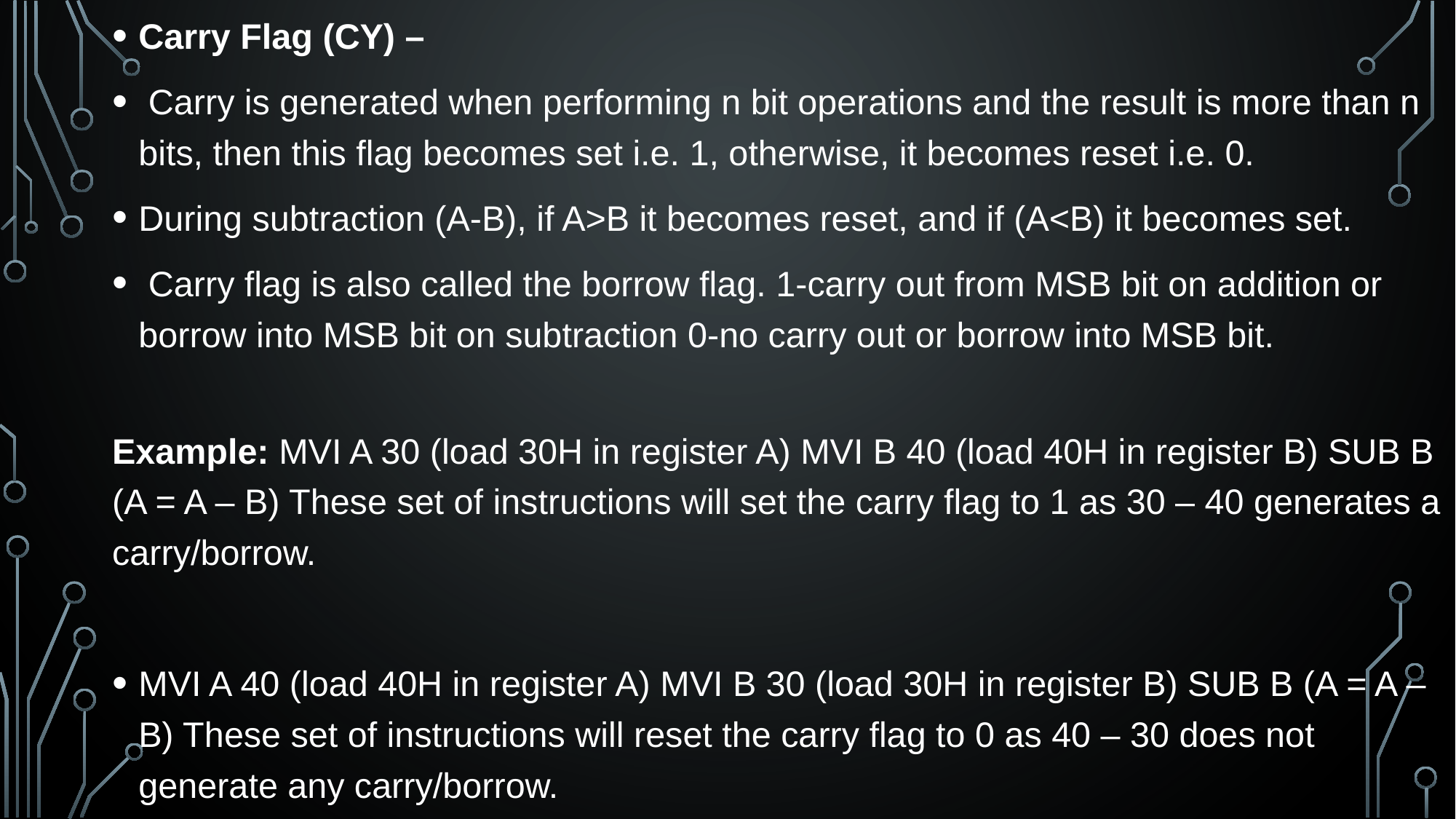

Carry Flag (CY) –
 Carry is generated when performing n bit operations and the result is more than n bits, then this flag becomes set i.e. 1, otherwise, it becomes reset i.e. 0.
During subtraction (A-B), if A>B it becomes reset, and if (A<B) it becomes set.
 Carry flag is also called the borrow flag. 1-carry out from MSB bit on addition or borrow into MSB bit on subtraction 0-no carry out or borrow into MSB bit.
Example: MVI A 30 (load 30H in register A) MVI B 40 (load 40H in register B) SUB B (A = A – B) These set of instructions will set the carry flag to 1 as 30 – 40 generates a carry/borrow.

MVI A 40 (load 40H in register A) MVI B 30 (load 30H in register B) SUB B (A = A – B) These set of instructions will reset the carry flag to 0 as 40 – 30 does not generate any carry/borrow.